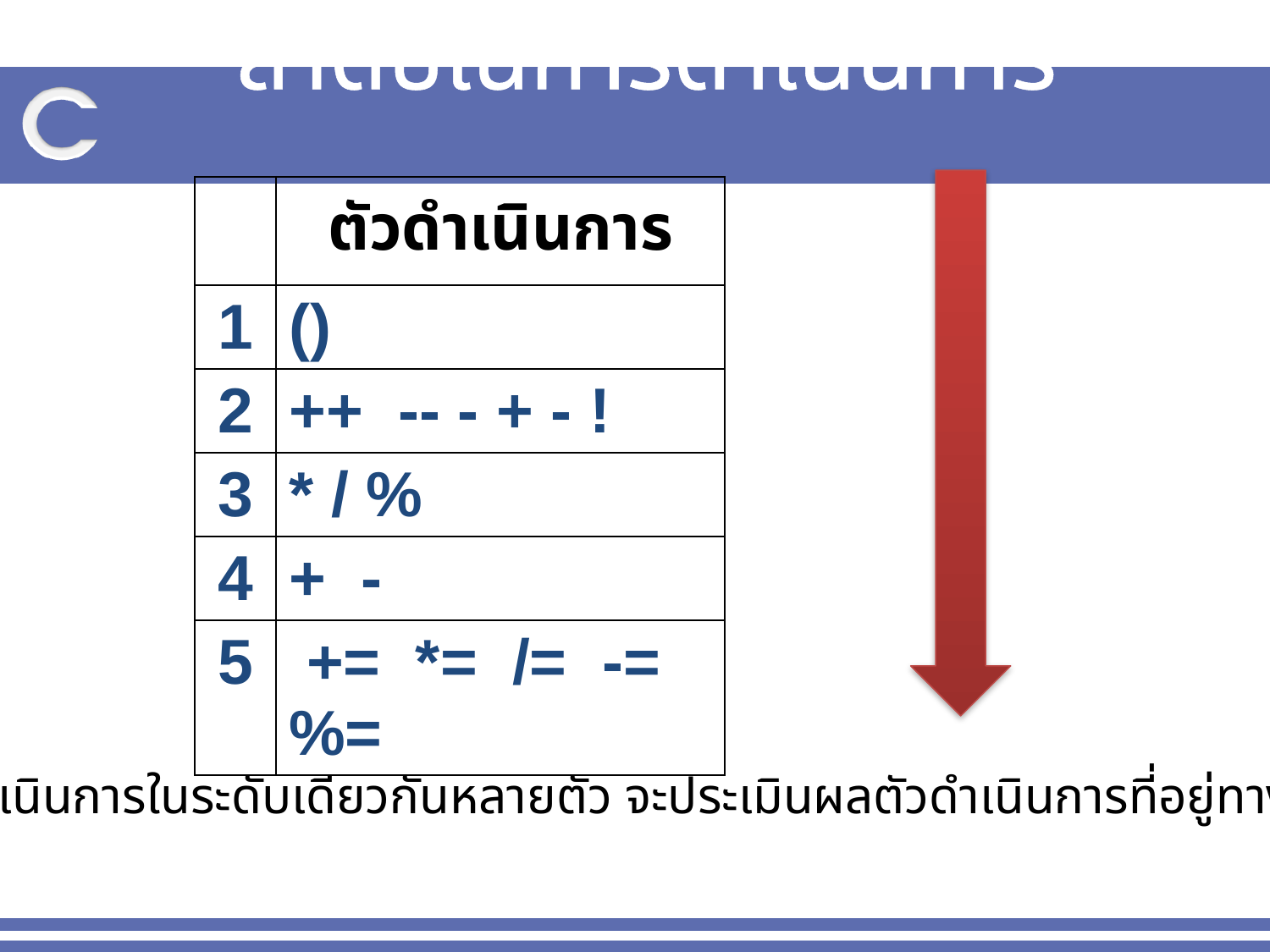

# ลำดับในการดำเนินการ

|  | ตัวดำเนินการ |
| --- | --- |
| 1 | () |
| 2 | ++ -- - + - ! |
| 3 | \* / % |
| 4 | + - |
| 5 | += \*= /= -= %= |
ถ้ามีตัวดำเนินการในระดับเดียวกันหลายตัว จะประเมินผลตัวดำเนินการที่อยู่ทางซ้ายก่อน